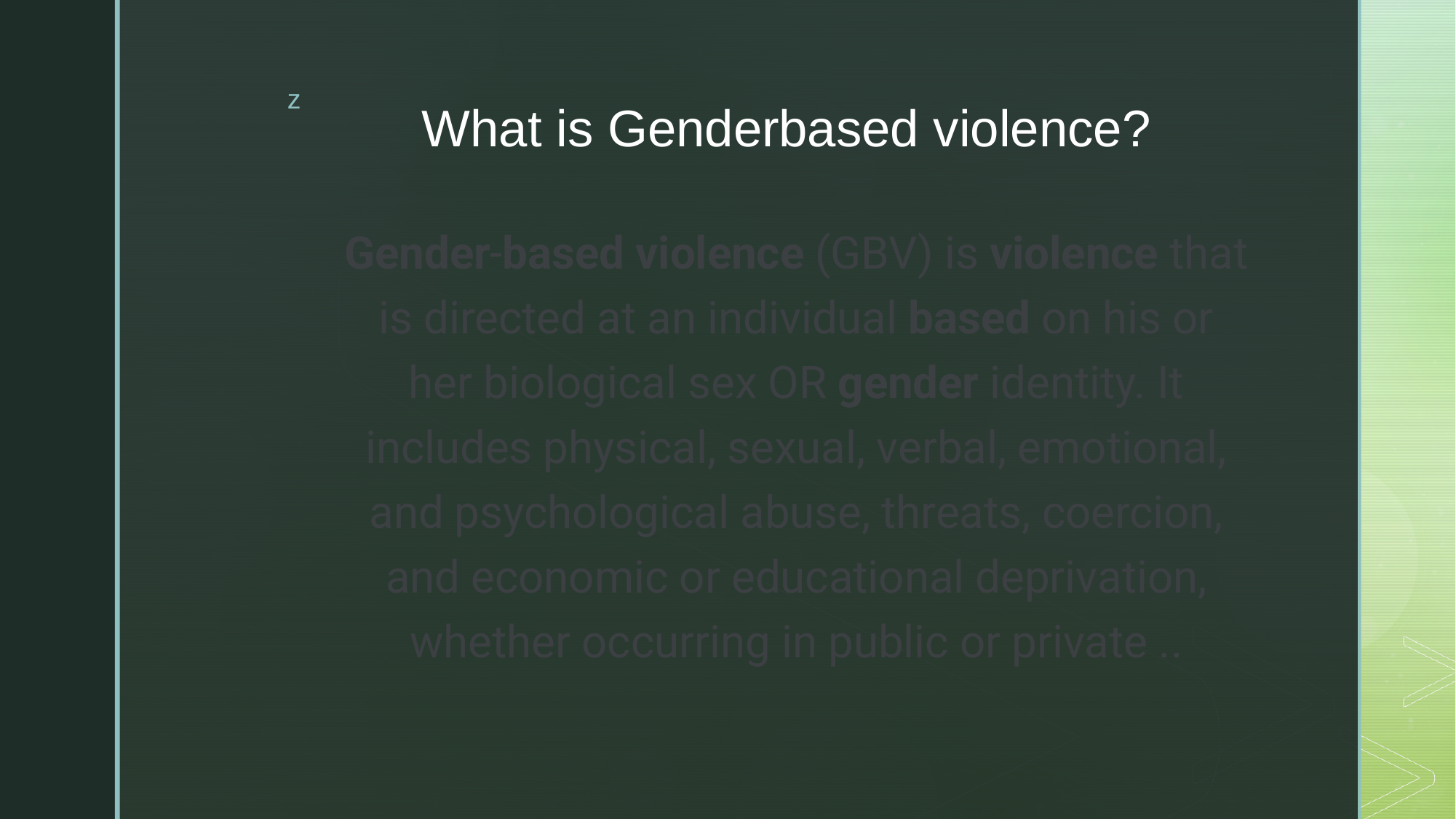

# What is Genderbased violence?
Gender-based violence (GBV) is violence that is directed at an individual based on his or her biological sex OR gender identity. It includes physical, sexual, verbal, emotional, and psychological abuse, threats, coercion, and economic or educational deprivation, whether occurring in public or private ..